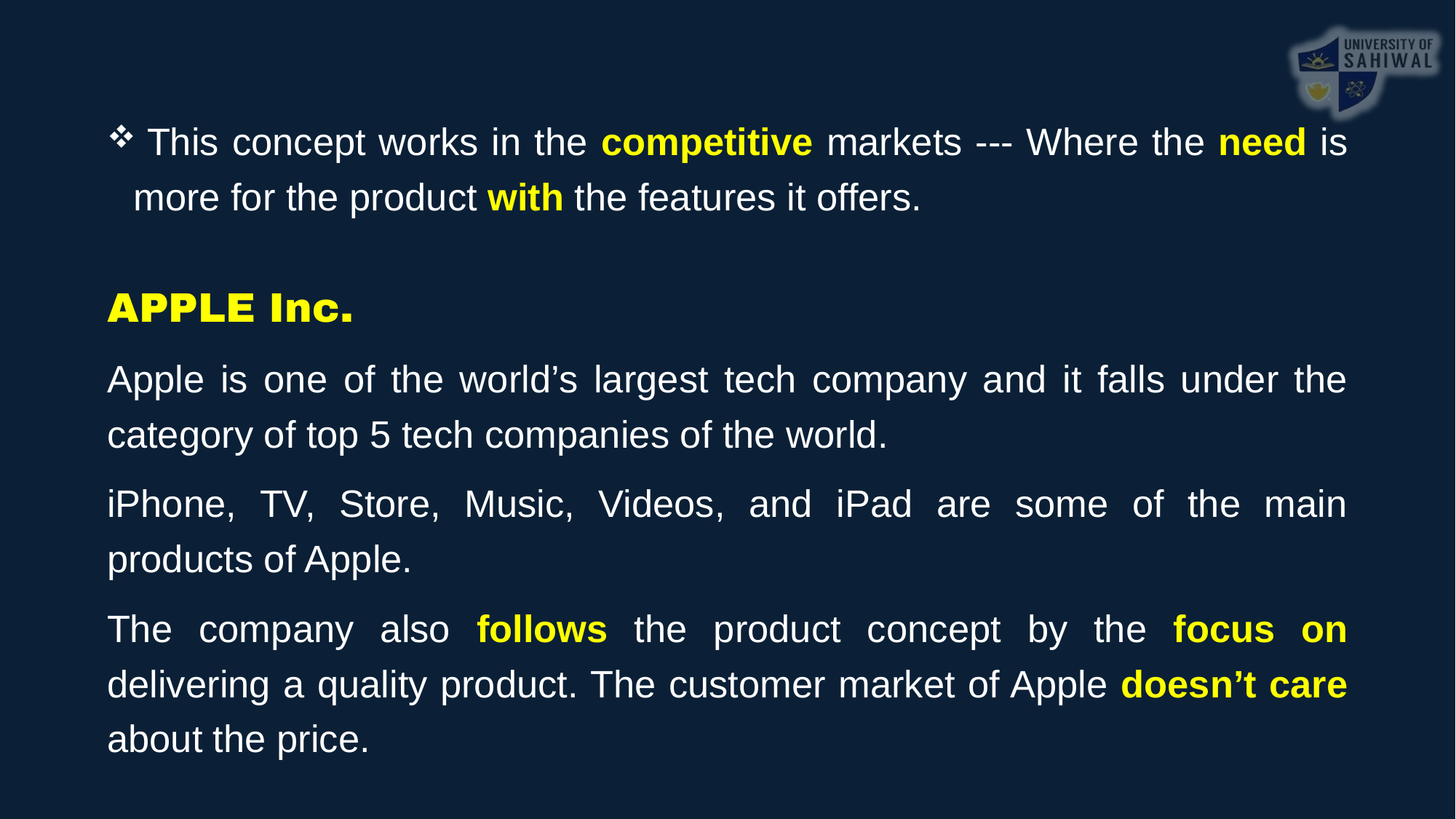

This concept works in the competitive markets --- Where the need is more for the product with the features it offers.

APPLE Inc.
Apple is one of the world’s largest tech company and it falls under the category of top 5 tech companies of the world.
iPhone, TV, Store, Music, Videos, and iPad are some of the main products of Apple.
The company also follows the product concept by the focus on delivering a quality product. The customer market of Apple doesn’t care about the price.